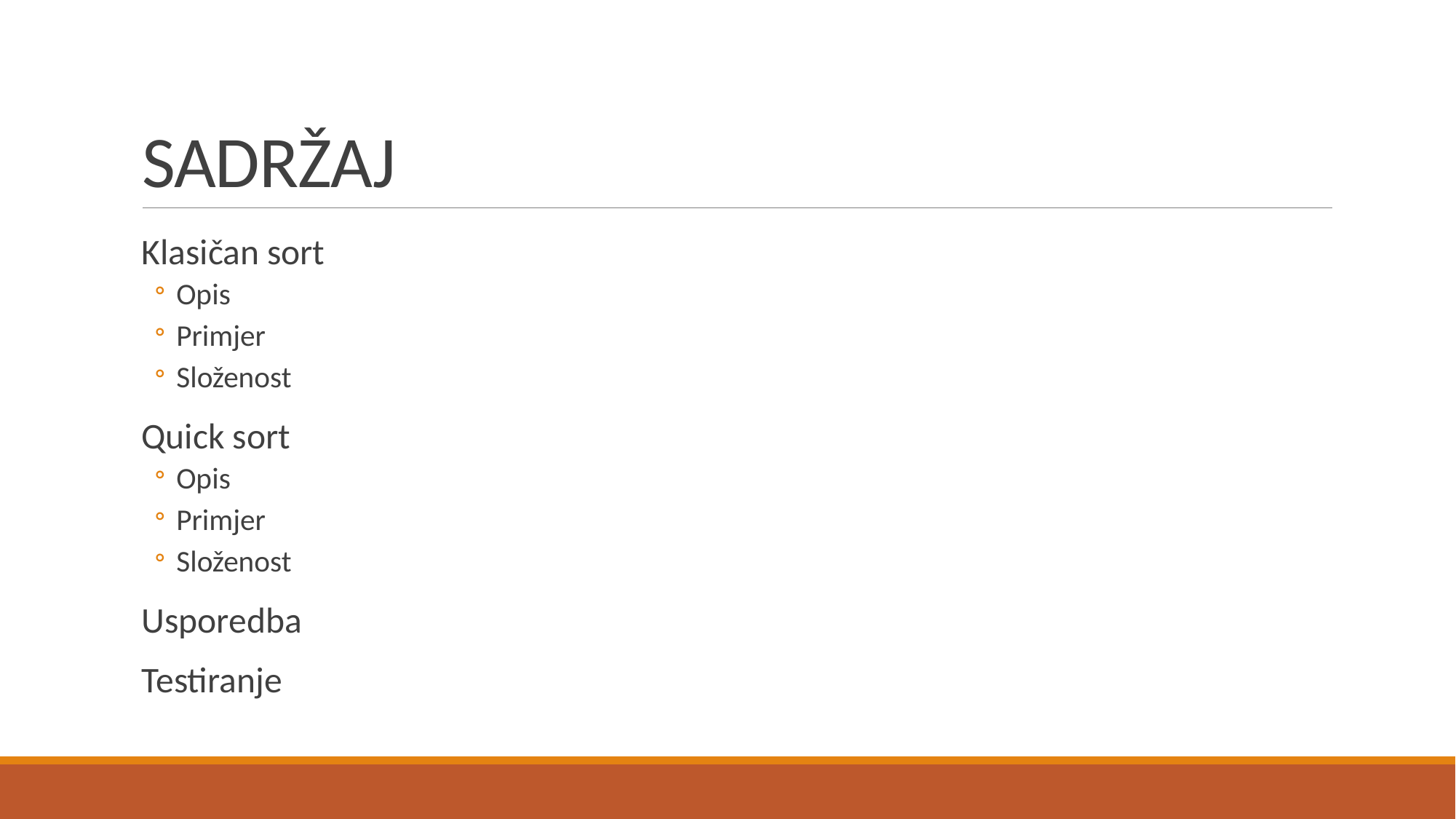

# SADRŽAJ
Klasičan sort
Opis
Primjer
Složenost
Quick sort
Opis
Primjer
Složenost
Usporedba
Testiranje